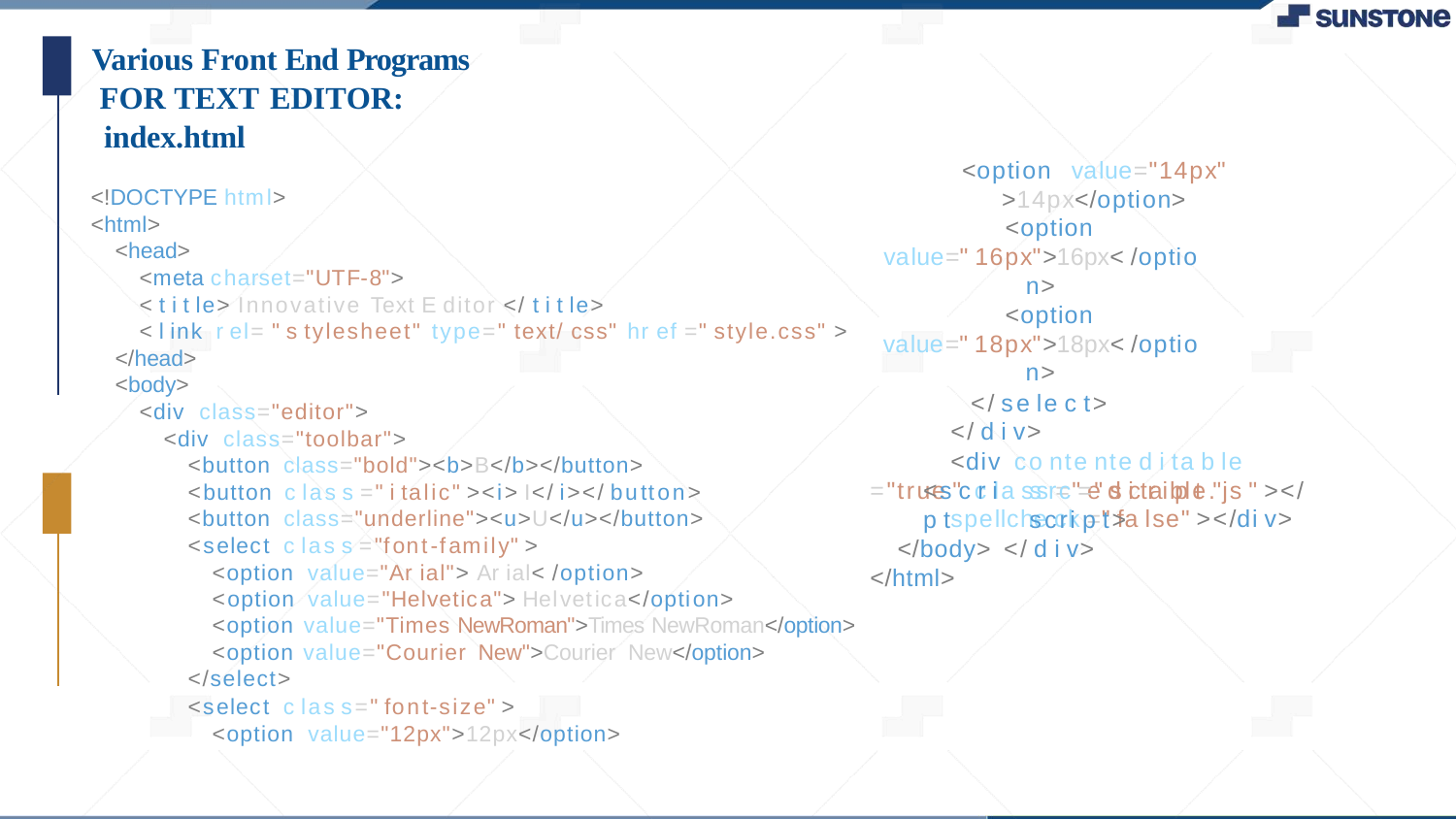

# Various Front End Programs  FOR TEXT EDITOR:
index.html
<option   value="14px" >14px</option>
<option
value=" 16px">16px< /optio n>
<option
value=" 18px">18px< /optio n>
</ se le c t>
</ d i v>
<div  co nte nte d i ta b le ="true "  c la ss =" e d i ta ble "
spellche ck =" fa lse" ></di v>
</ d i v>
<!DOCTYPE html>
<html>
<head>
<meta charset="UTF-8">
< t i t le> Innovative Text E ditor </ t i t le>
< l ink r el= " s tylesheet" type=" text/ css" hr ef =" style.css" >
</head>
<body>
<div class="editor">
<div class="toolbar">
<button class="bold"><b>B</b></button>
<button  c las s =" i talic" ><i> I</ i></ button>
<button class="underline"><u>U</u></button>
<select  c las s ="font-family" >
<option value="Ar ial"> Ar ial< /option>
<option  value="Helvetica"> Helvetica</option>
<option value="Times NewRoman">Times NewRoman</option>
<option value="Courier New">Courier New</option>
</select>
<select  c las s=" font-size" >
<option value="12px">12px</option>
<s c r i p t
</body>
</html>
s rc =" s c r i p t . js " ></ scri p t>